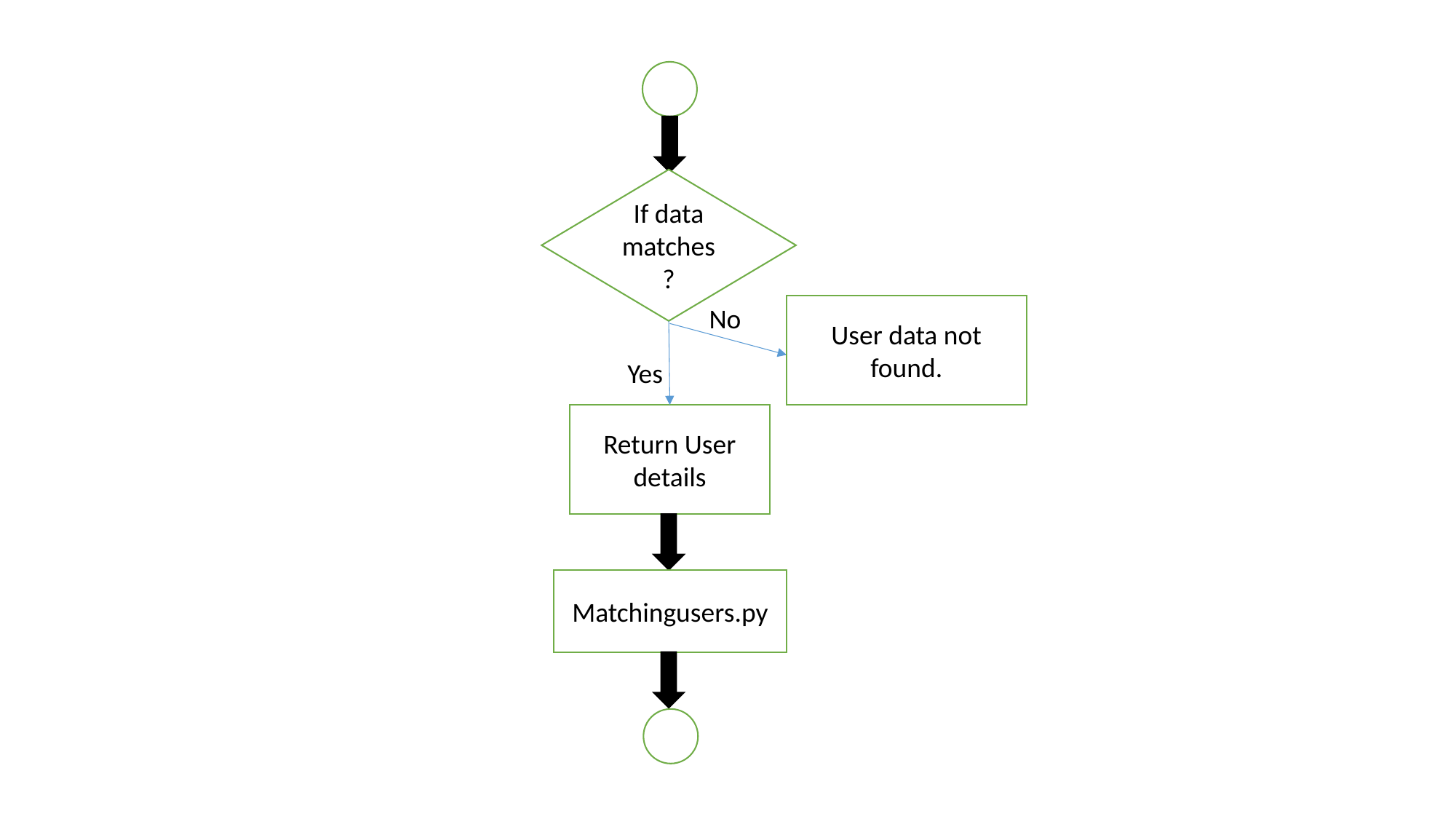

If data matches?
No
User data not found.
Yes
Return User details

Matchingusers.py